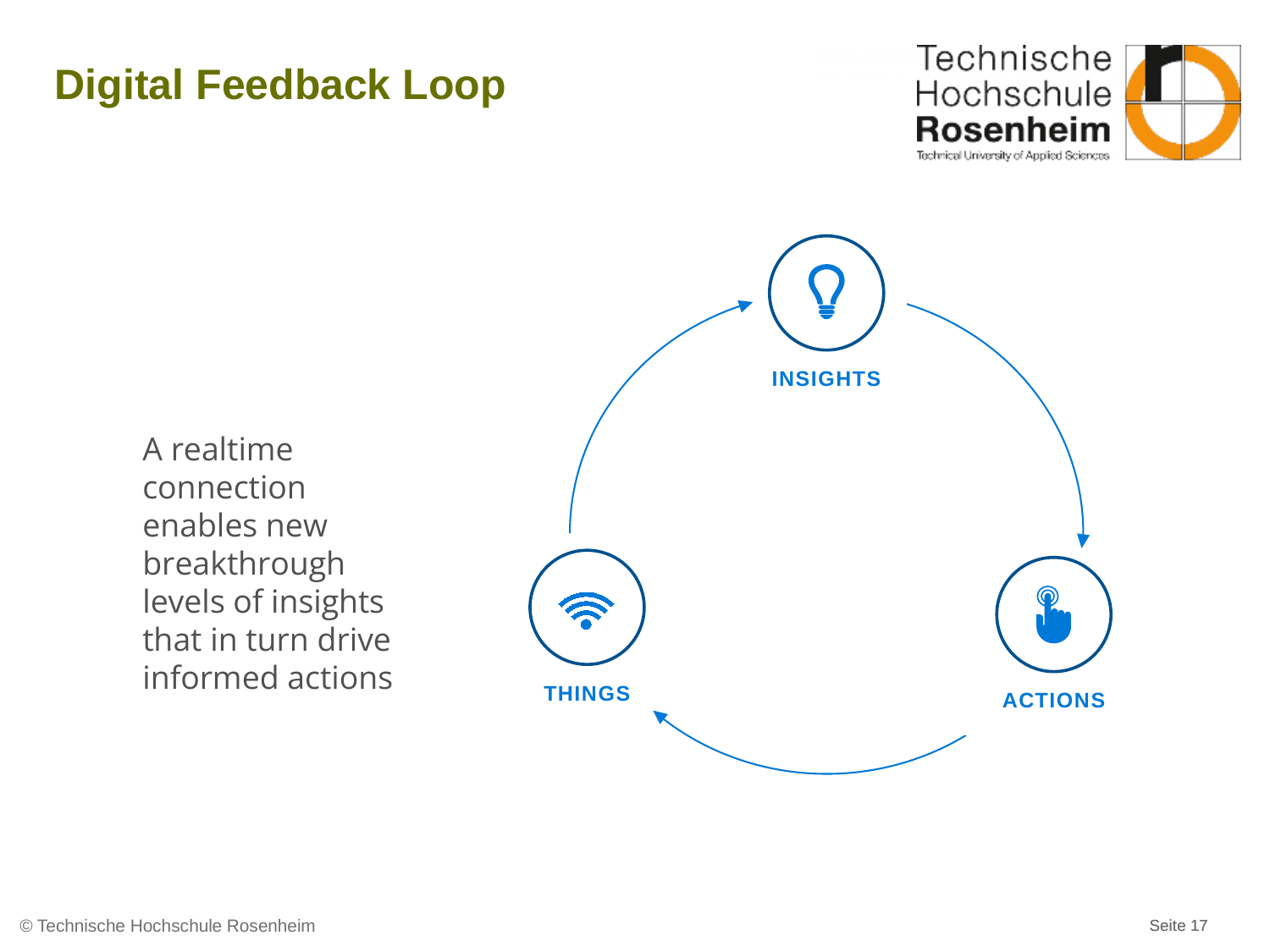

# Digital Feedback Loop

INSIGHTS

A realtime connection enables new breakthrough levels of insights that in turn drive informed actions

THINGS

ACTIONS